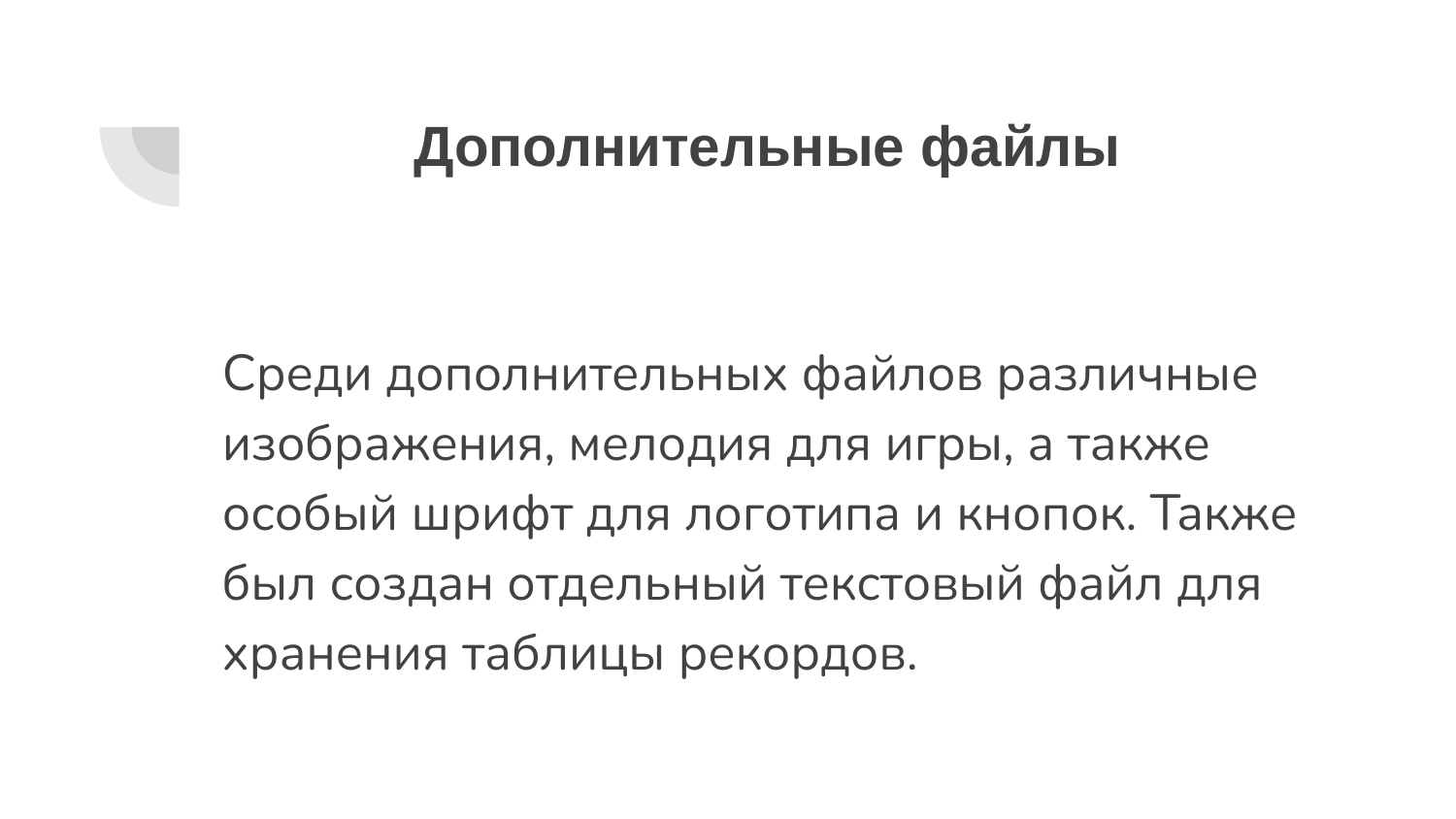

# Дополнительные файлы
Среди дополнительных файлов различные изображения, мелодия для игры, а также особый шрифт для логотипа и кнопок. Также был создан отдельный текстовый файл для хранения таблицы рекордов.